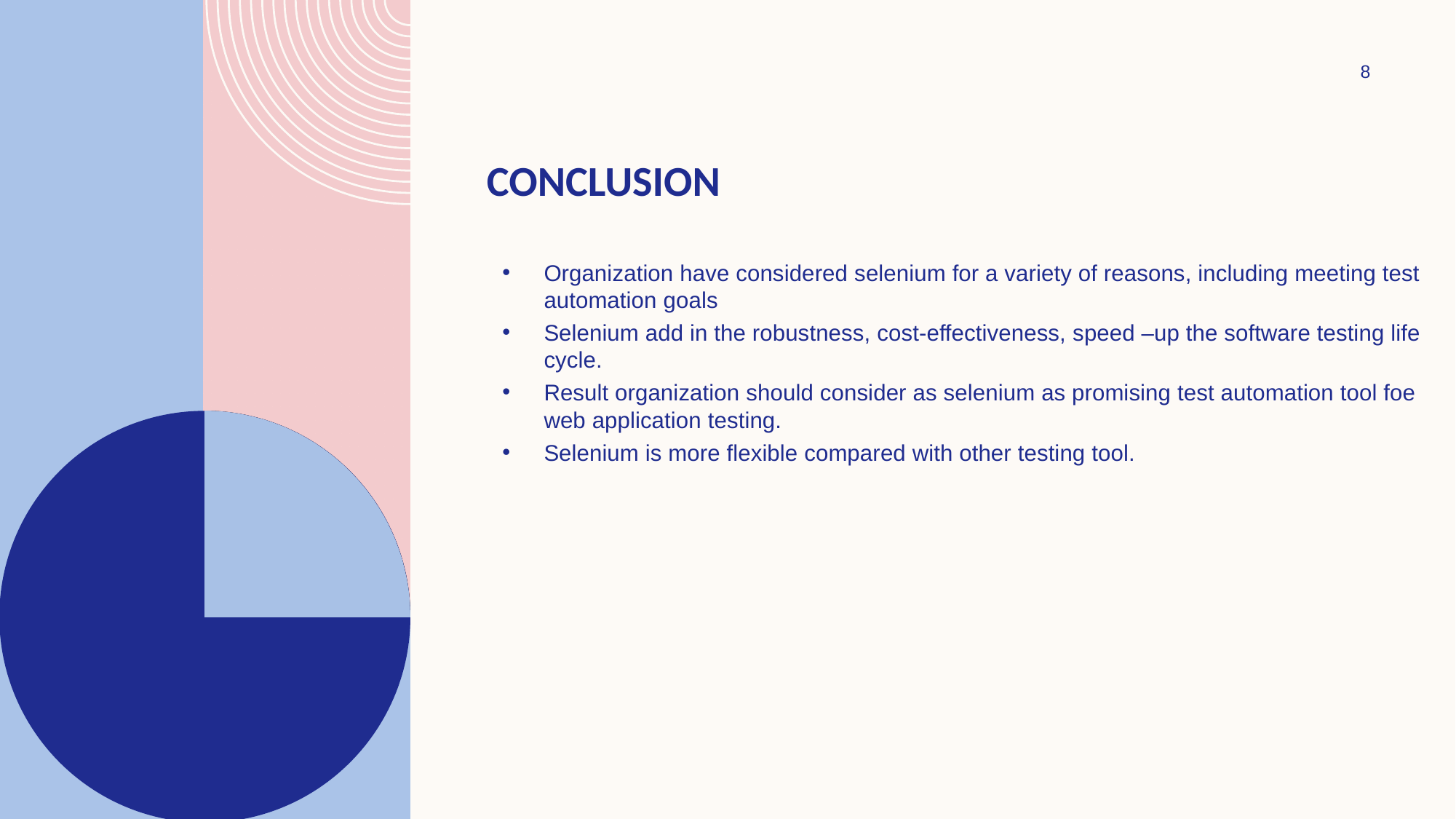

8
# Conclusion
Organization have considered selenium for a variety of reasons, including meeting test automation goals
Selenium add in the robustness, cost-effectiveness, speed –up the software testing life cycle.
Result organization should consider as selenium as promising test automation tool foe web application testing.
Selenium is more flexible compared with other testing tool.